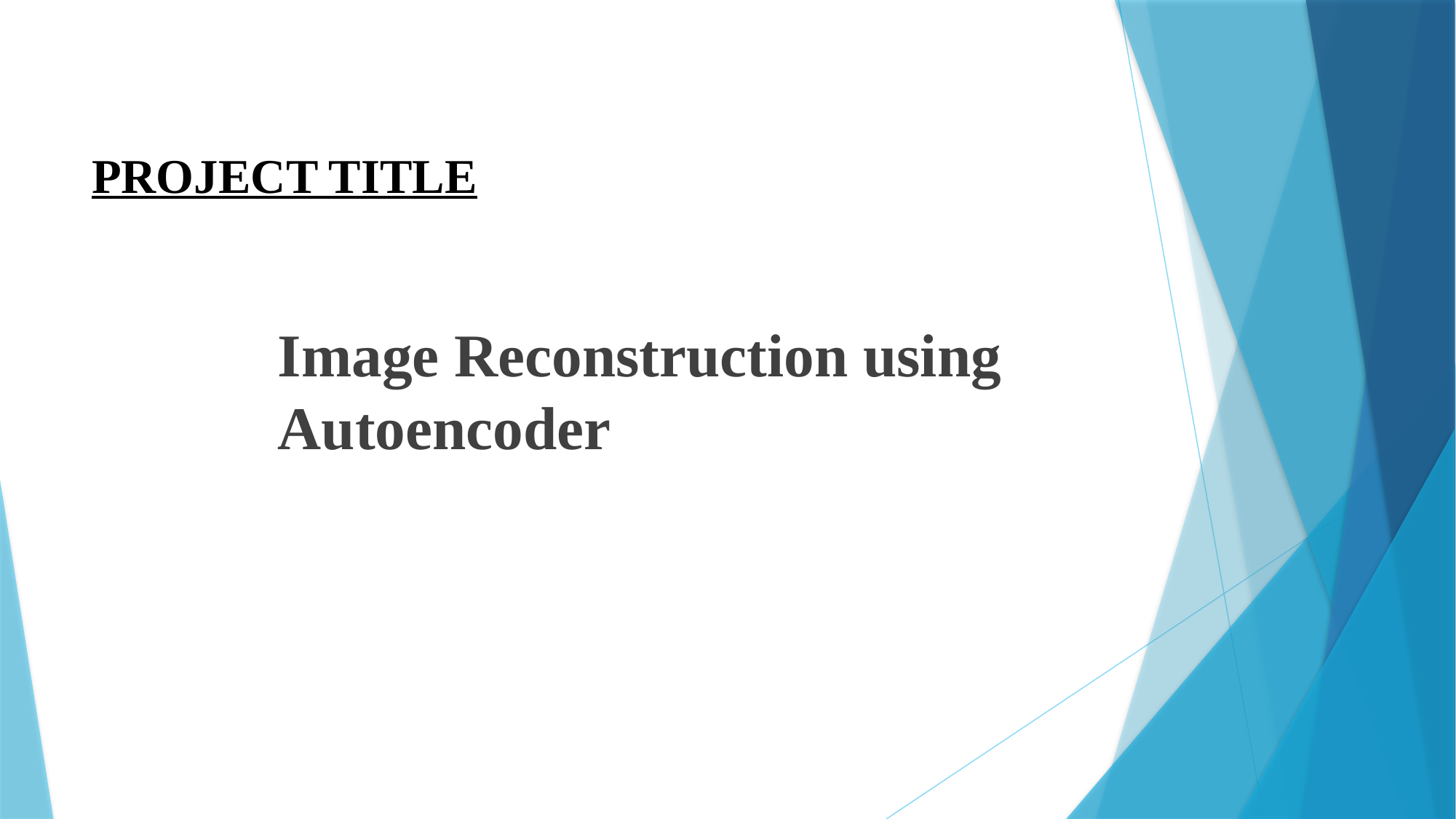

# PROJECT TITLE
Image Reconstruction using Autoencoder